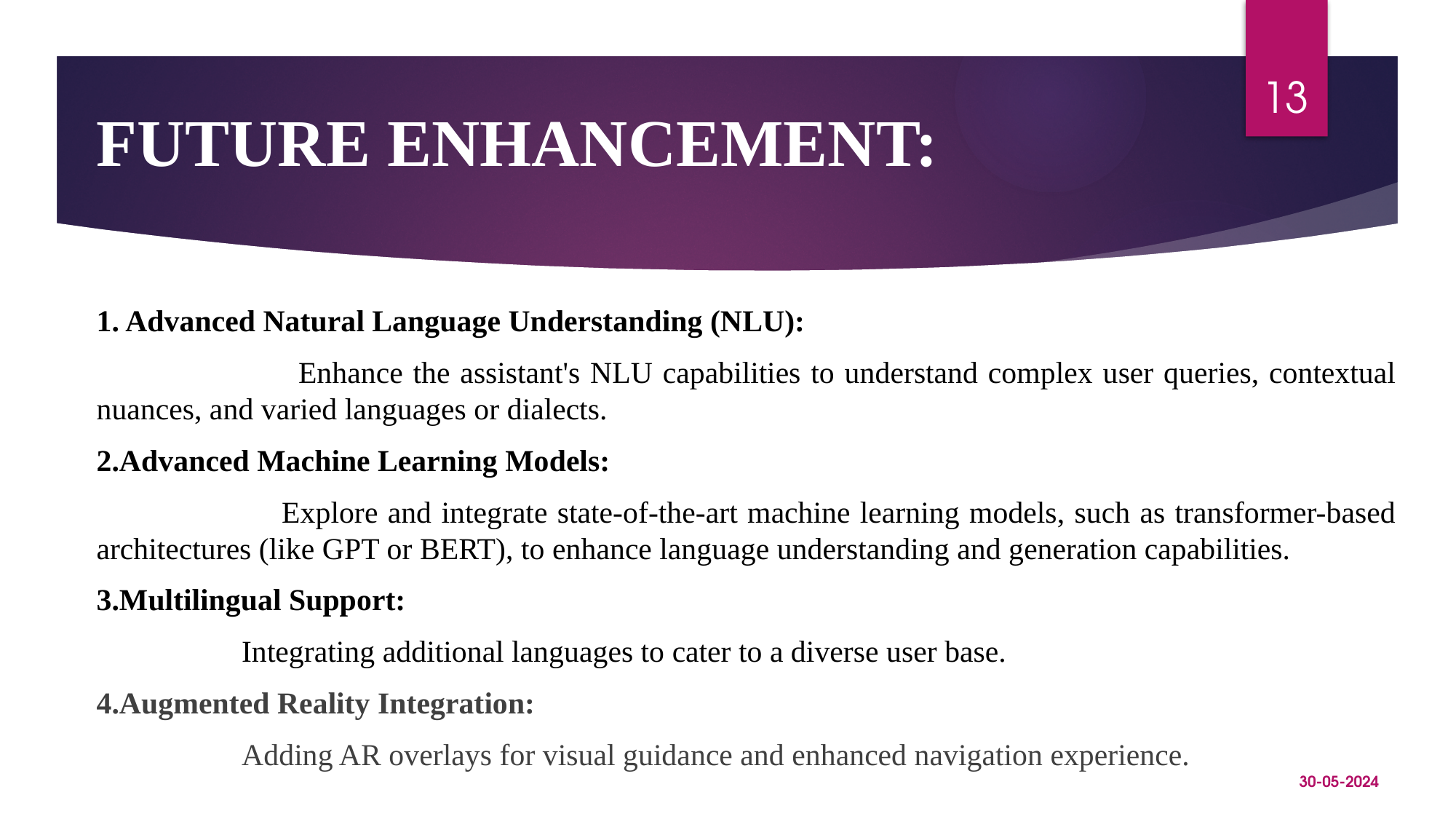

13
# FUTURE ENHANCEMENT:
1. Advanced Natural Language Understanding (NLU):
                    Enhance the assistant's NLU capabilities to understand complex user queries, contextual nuances, and varied languages or dialects.
2.Advanced Machine Learning Models:
                   Explore and integrate state-of-the-art machine learning models, such as transformer-based architectures (like GPT or BERT), to enhance language understanding and generation capabilities.
3.Multilingual Support:
                   Integrating additional languages to cater to a diverse user base.
4.Augmented Reality Integration:
                   Adding AR overlays for visual guidance and enhanced navigation experience.
30-05-2024